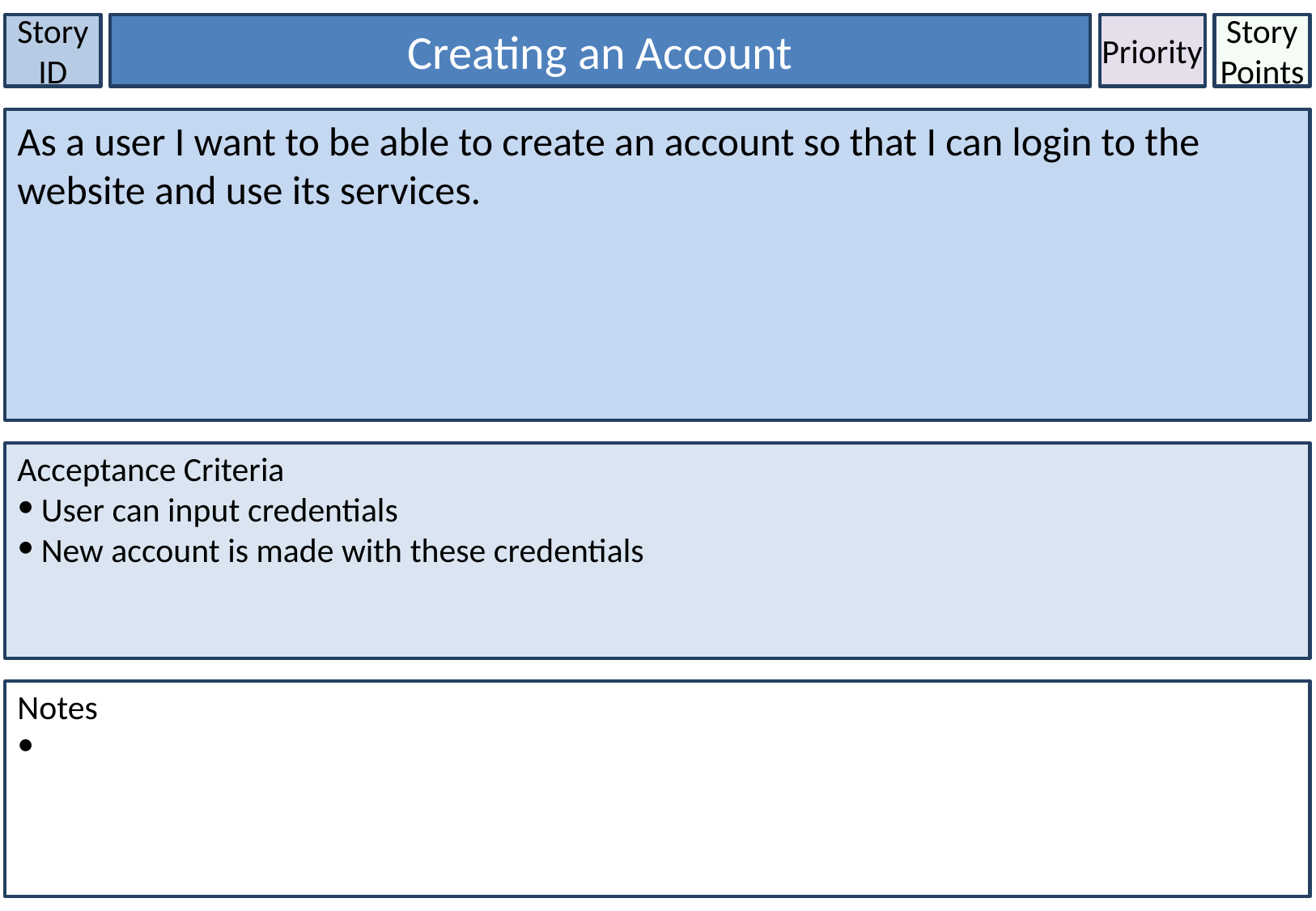

Story ID
Creating an Account
Priority
Story Points
As a user I want to be able to create an account so that I can login to the website and use its services.
Acceptance Criteria
User can input credentials
New account is made with these credentials
Notes